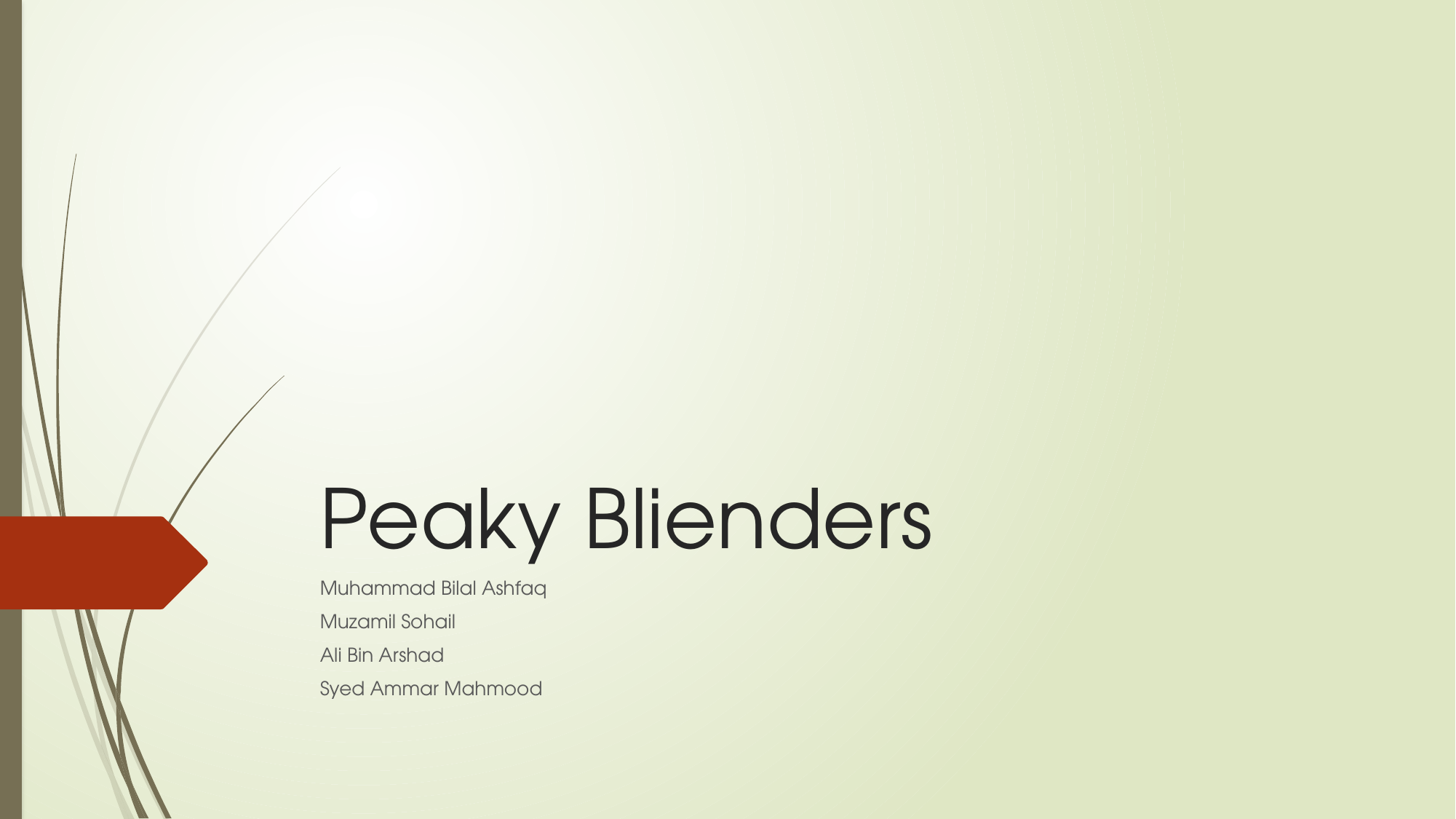

# Peaky Blienders
Muhammad Bilal Ashfaq
Muzamil Sohail
Ali Bin Arshad
Syed Ammar Mahmood